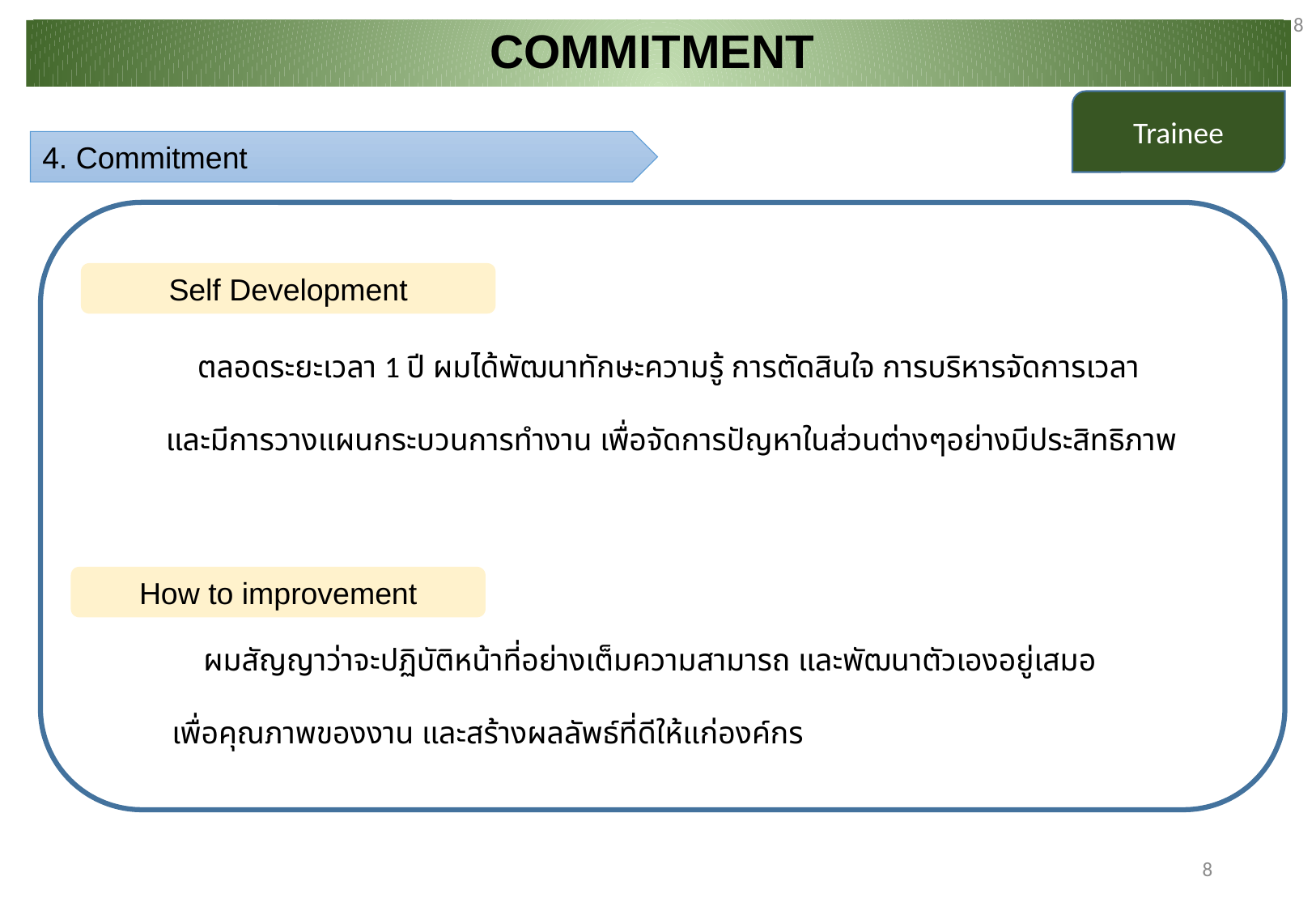

8
COMMITMENT
Trainee
4. Commitment

Self Development
    ตลอดระยะเวลา 1 ปี ผมได้พัฒนาทักษะความรู้ การตัดสินใจ การบริหารจัดการเวลา

และมีการวางแผนกระบวนการทำงาน เพื่อจัดการปัญหาในส่วนต่างๆอย่างมีประสิทธิภาพ
How to improvement
    ผมสัญญาว่าจะปฏิบัติหน้าที่อย่างเต็มความสามารถ และพัฒนาตัวเองอยู่เสมอ

เพื่อคุณภาพของงาน และสร้างผลลัพธ์ที่ดีให้แก่องค์กร
8